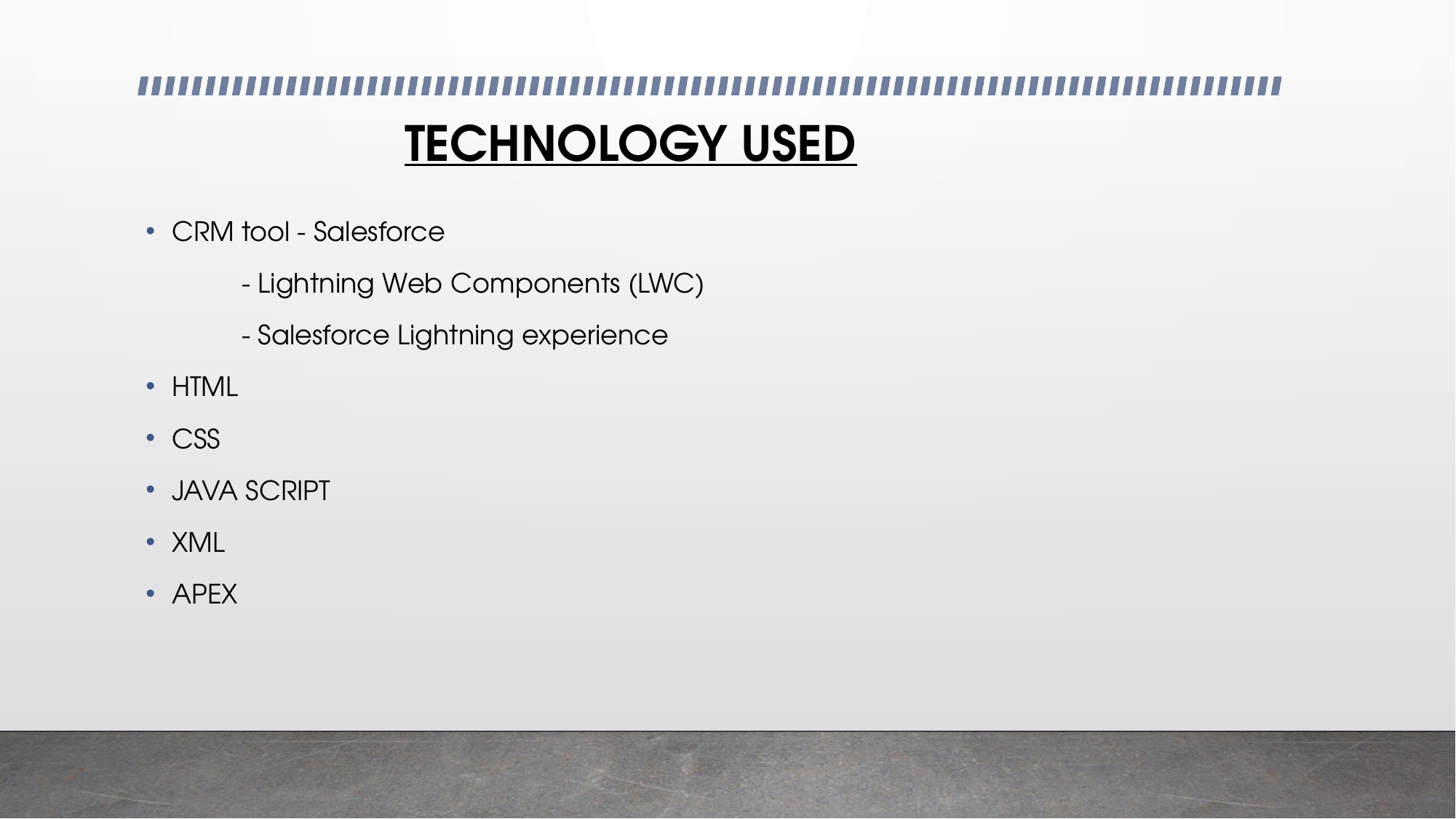

# TECHNOLOGY USED
CRM tool - Salesforce
	- Lightning Web Components (LWC)
	- Salesforce Lightning experience
HTML
CSS
JAVA SCRIPT
XML
APEX